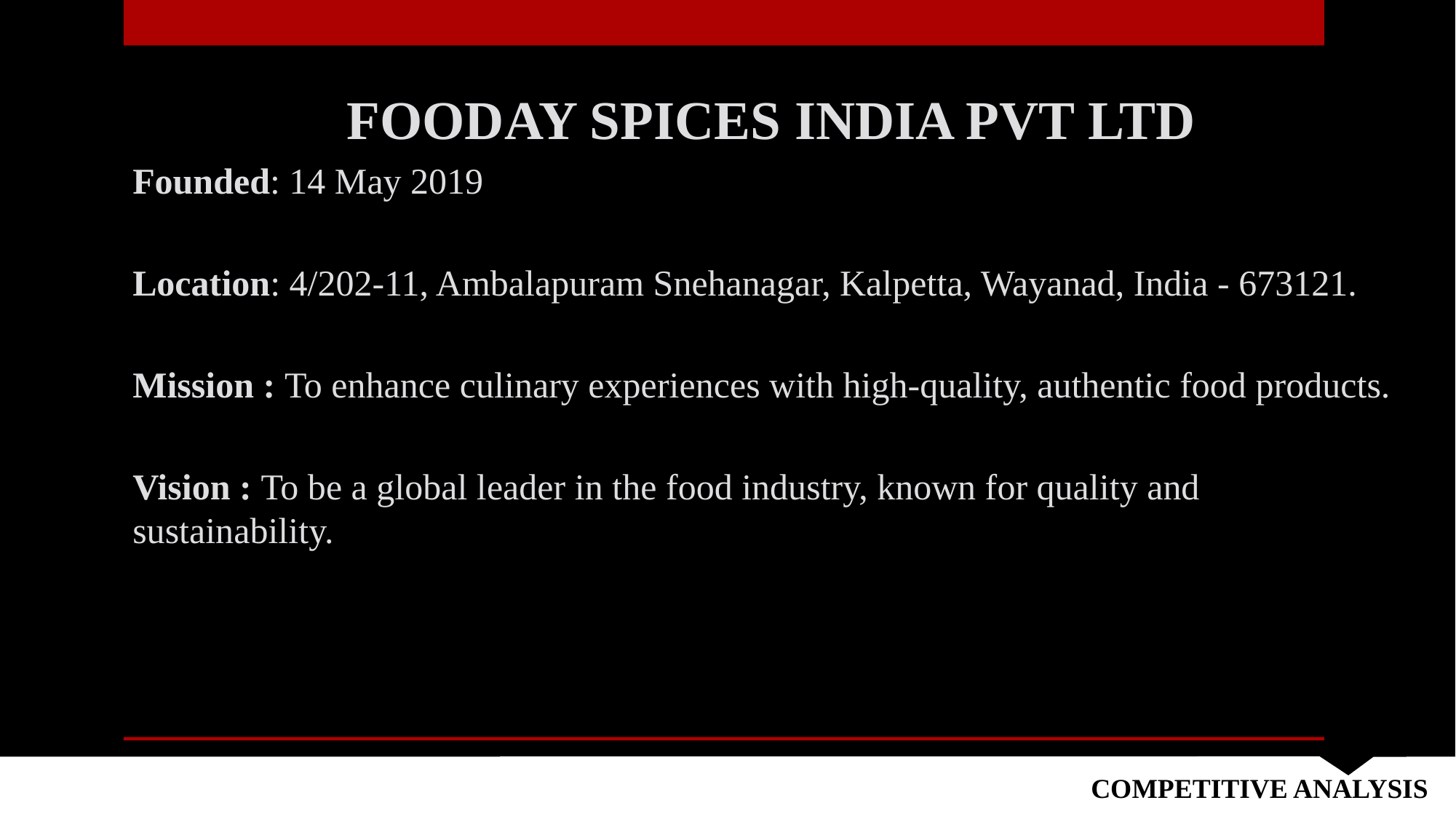

FOODAY SPICES INDIA PVT LTD
Founded: 14 May 2019

Location: 4/202-11, Ambalapuram Snehanagar, Kalpetta, Wayanad, India - 673121.

Mission : To enhance culinary experiences with high-quality, authentic food products.

Vision : To be a global leader in the food industry, known for quality and sustainability.

COMPETITIVE ANALYSIS